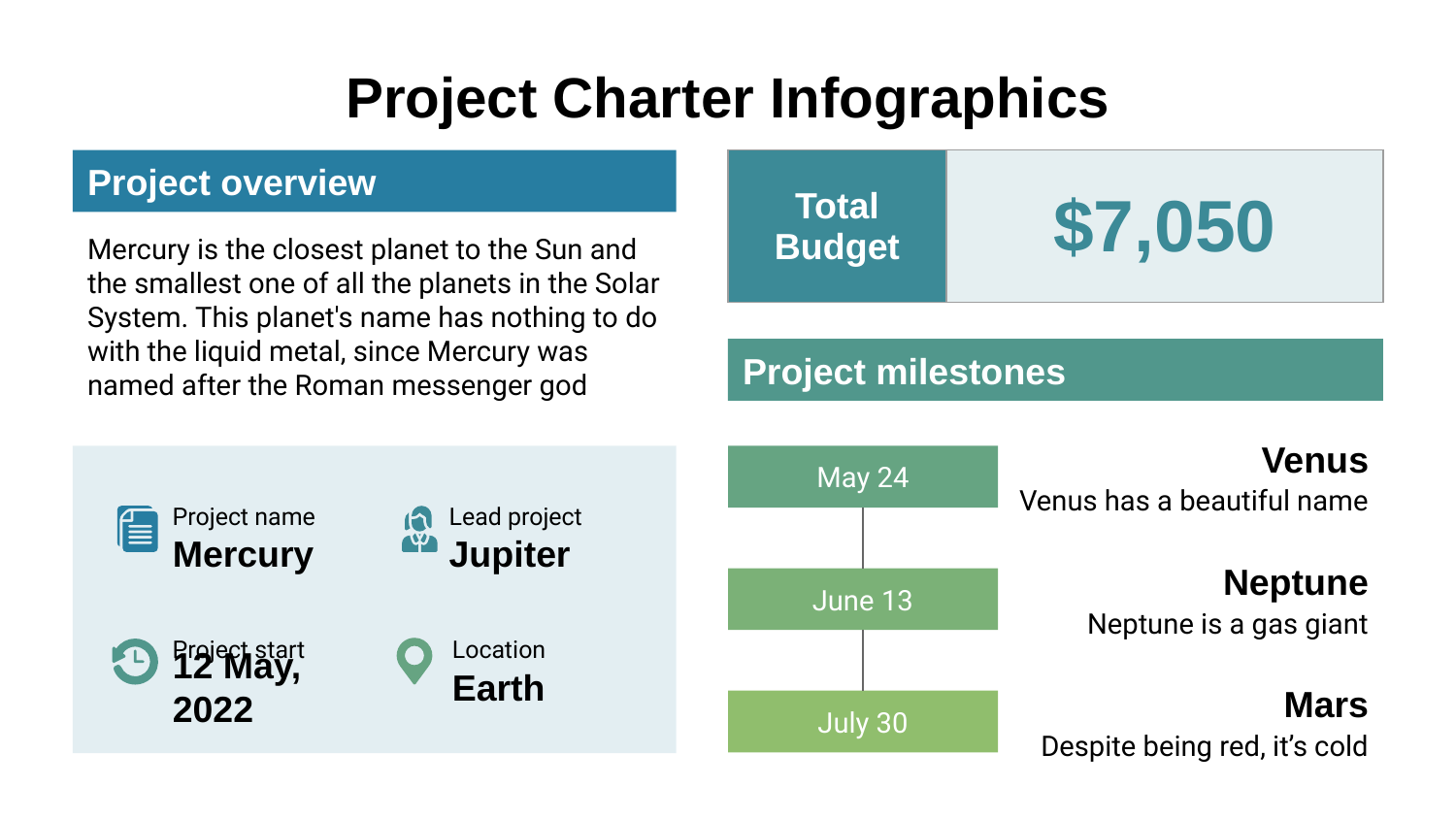

# Project Charter Infographics
Project overview
Mercury is the closest planet to the Sun and the smallest one of all the planets in the Solar System. This planet's name has nothing to do with the liquid metal, since Mercury was named after the Roman messenger god
| Total Budget | $7,050 |  |
| --- | --- | --- |
Project milestones
Venus
May 24
Venus has a beautiful name

Project name
Mercury
Lead project
Jupiter

Neptune
June 13
Neptune is a gas giant
Project start
12 May, 2022
Location
Earth

Mars
July 30
Despite being red, it’s cold